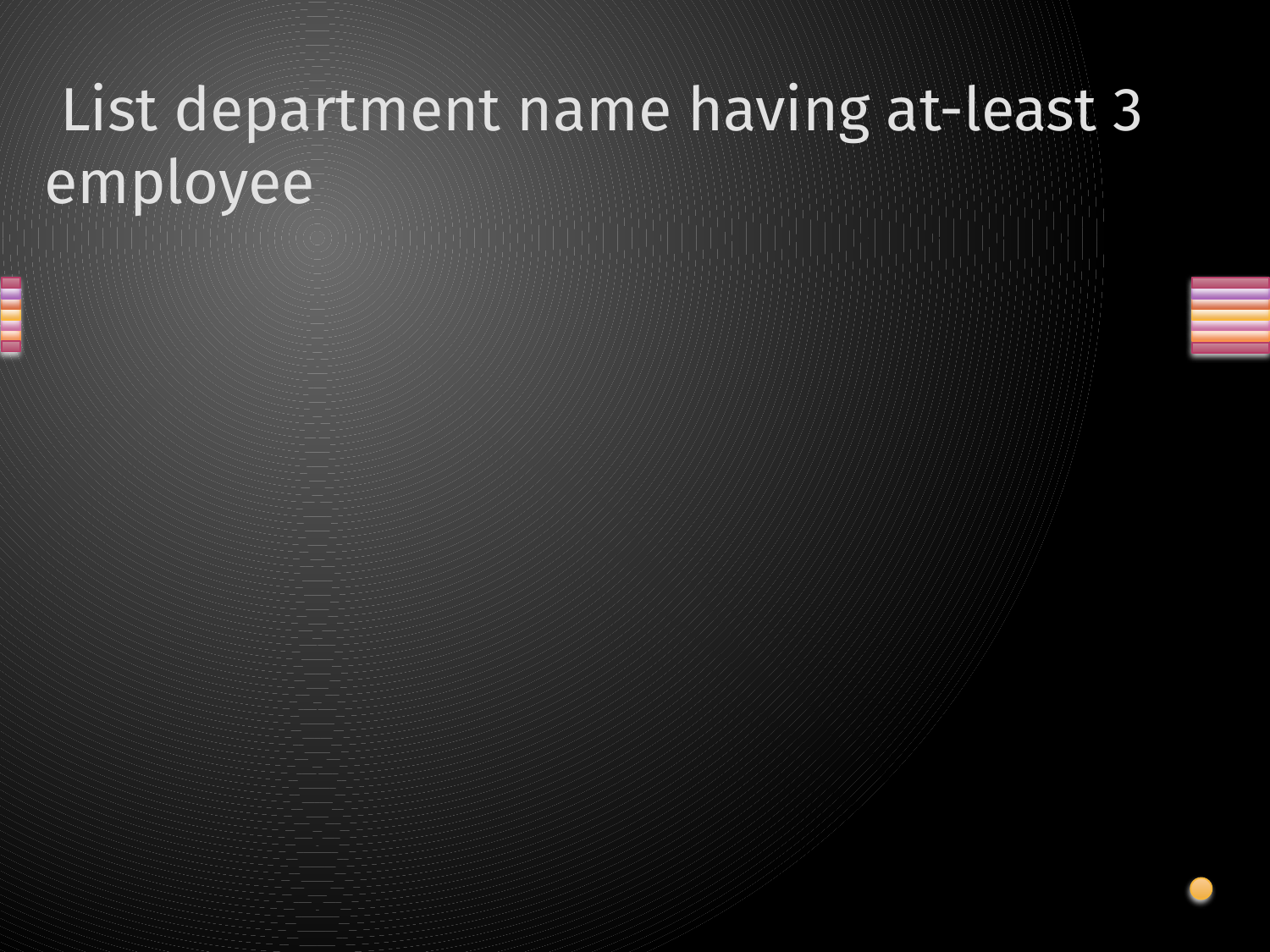

# List department name having at-least 3 employee